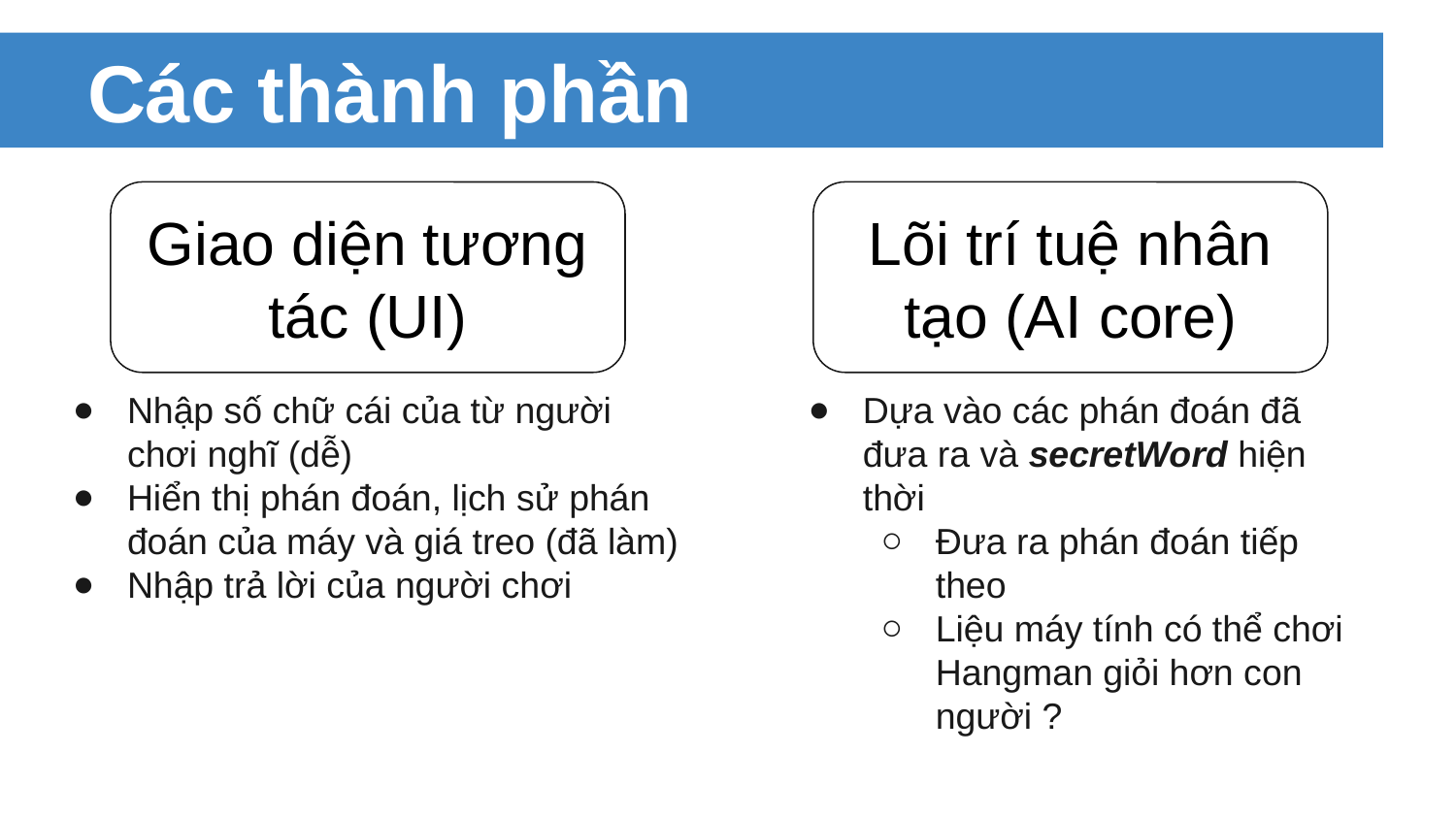

# Các thành phần

Giao diện tương tác (UI)
Lõi trí tuệ nhân tạo (AI core)
Nhập số chữ cái của từ người chơi nghĩ (dễ)
Hiển thị phán đoán, lịch sử phán đoán của máy và giá treo (đã làm)
Nhập trả lời của người chơi
Dựa vào các phán đoán đã đưa ra và secretWord hiện thời
Đưa ra phán đoán tiếp theo
Liệu máy tính có thể chơi Hangman giỏi hơn con người ?